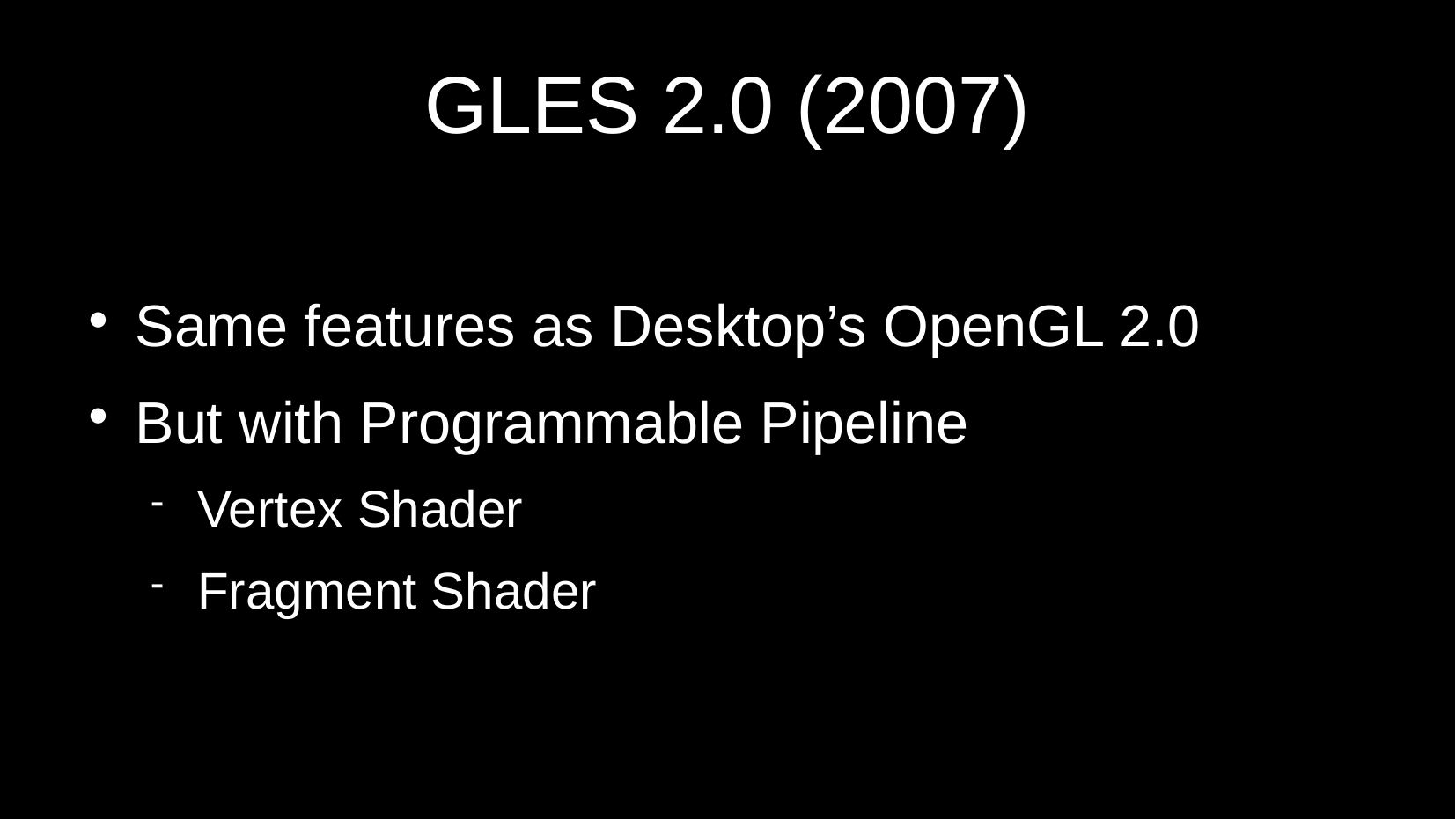

GLES 2.0 (2007)

Same features as Desktop’s OpenGL 2.0
But with Programmable Pipeline
Vertex Shader
Fragment Shader